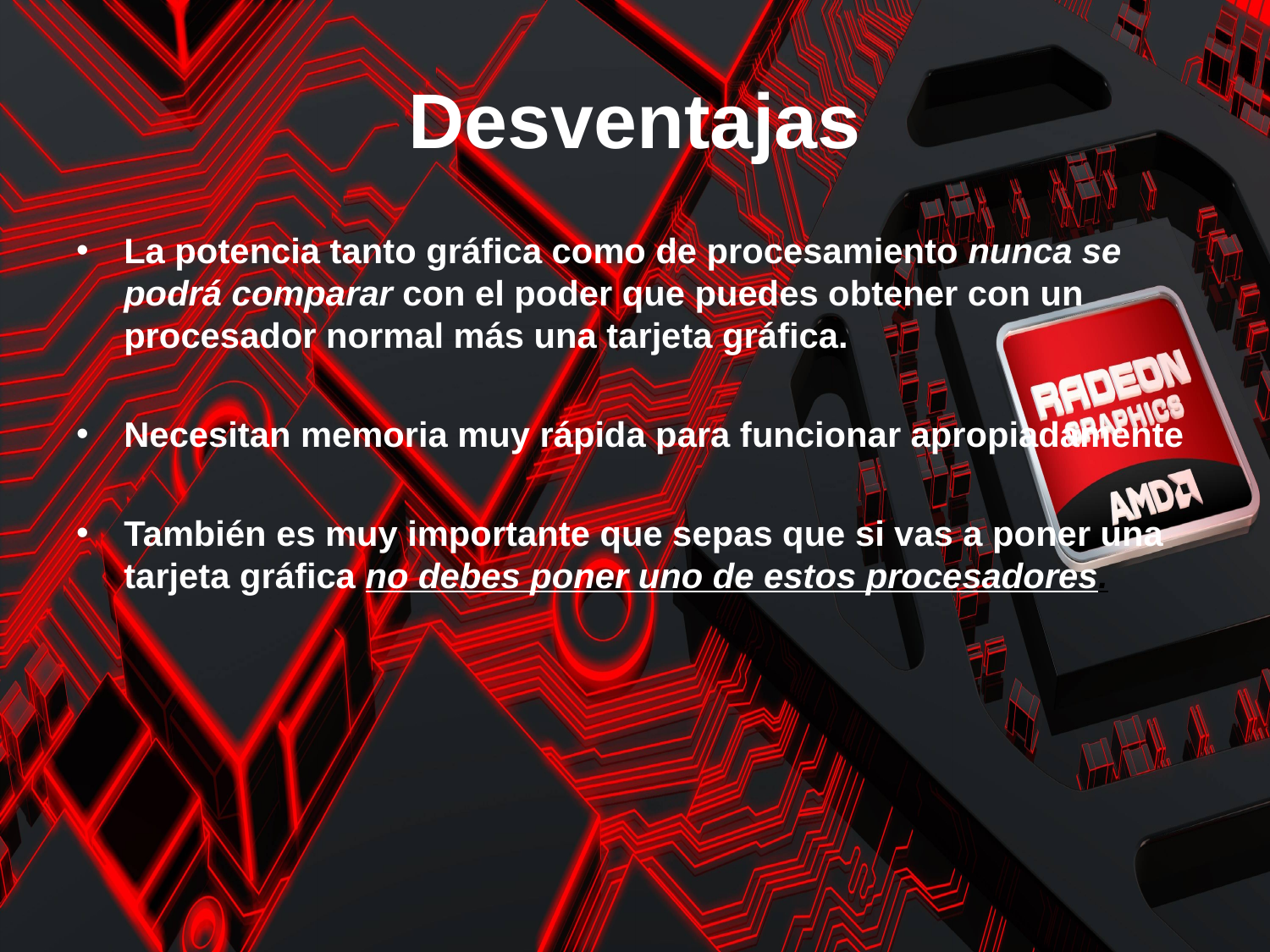

# Desventajas
La potencia tanto gráfica como de procesamiento nunca se podrá comparar con el poder que puedes obtener con un procesador normal más una tarjeta gráfica.

Necesitan memoria muy rápida para funcionar apropiadamente

También es muy importante que sepas que si vas a poner una tarjeta gráfica no debes poner uno de estos procesadores.